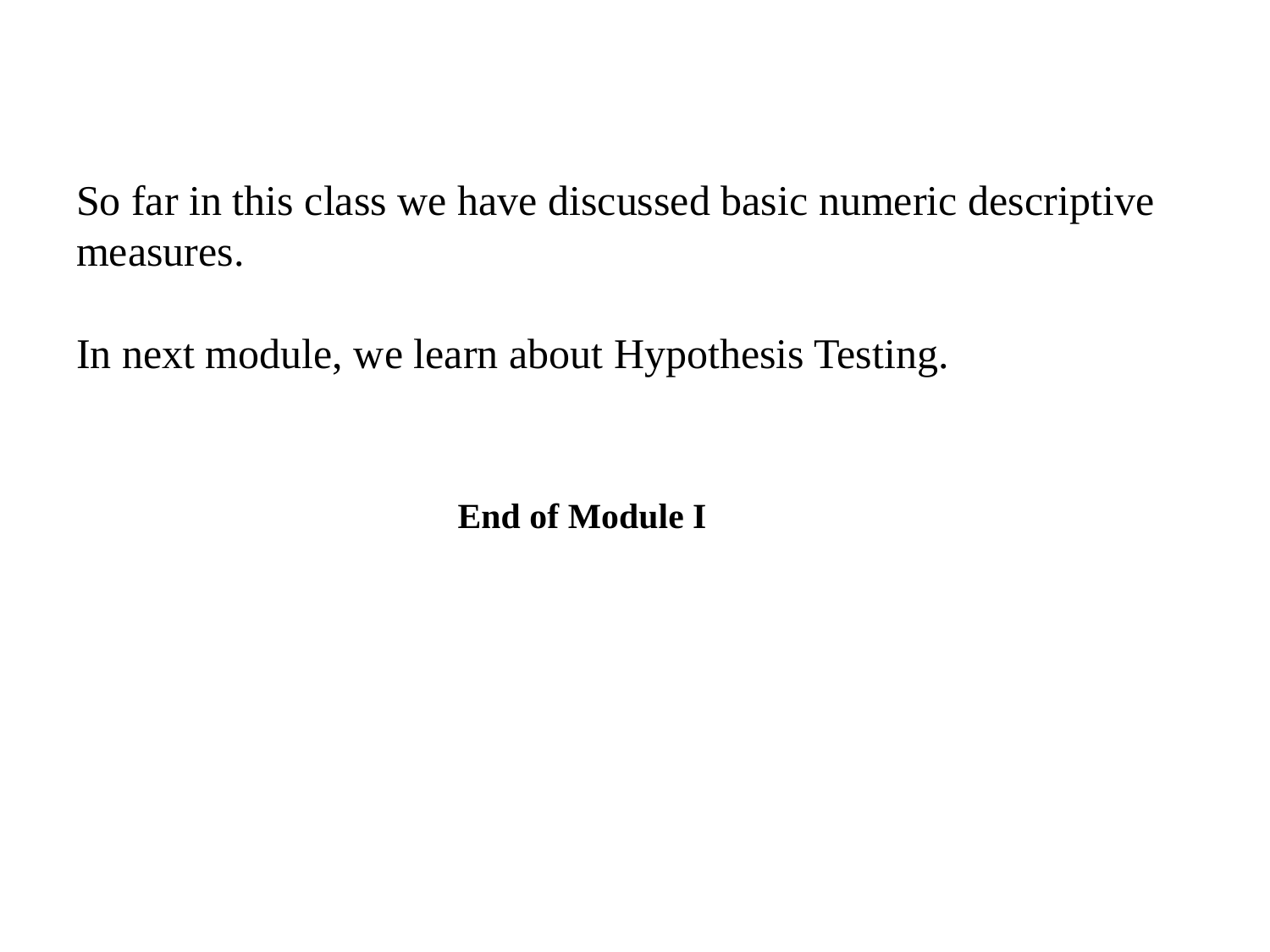

# So far in this class we have discussed basic numeric descriptive measures. In next module, we learn about Hypothesis Testing.
End of Module I